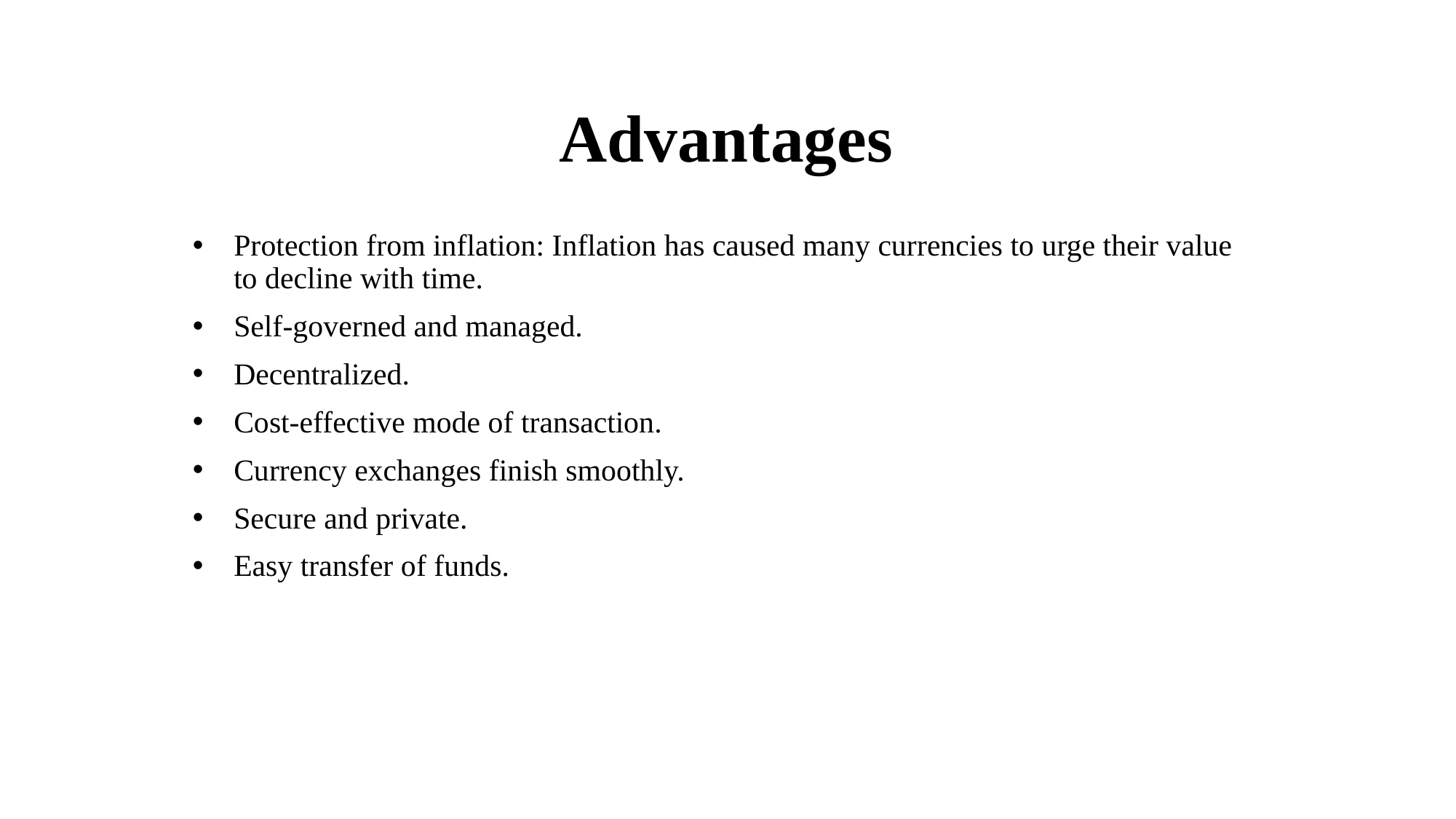

# Advantages
Protection from inflation: Inflation has caused many currencies to urge their value to decline with time.
Self-governed and managed.
Decentralized.
Cost-effective mode of transaction.
Currency exchanges finish smoothly.
Secure and private.
Easy transfer of funds.